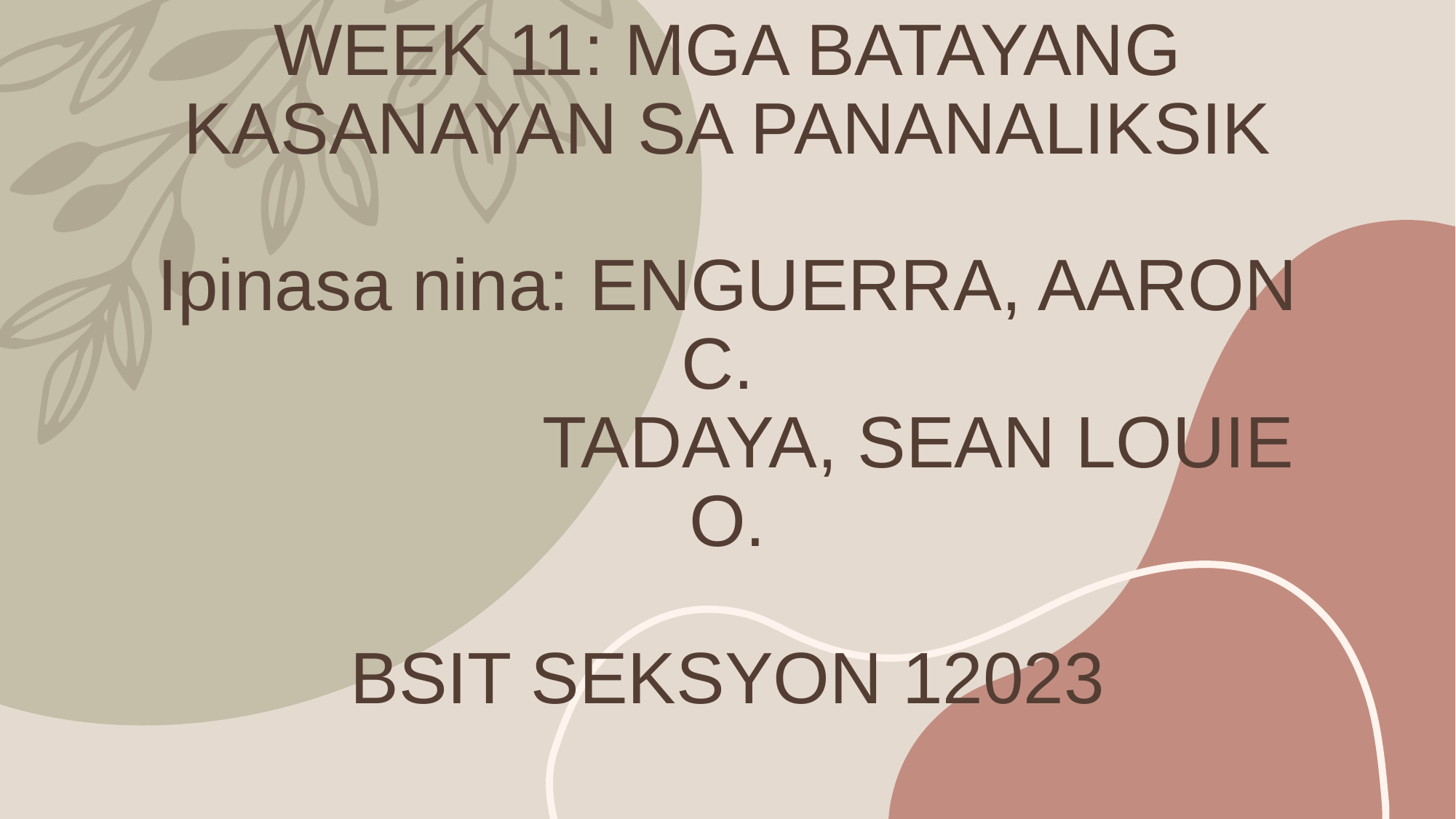

# WEEK 11: MGA BATAYANG KASANAYAN SA PANANALIKSIK Ipinasa nina: ENGUERRA, AARON C. TADAYA, SEAN LOUIE O. BSIT SEKSYON 12023